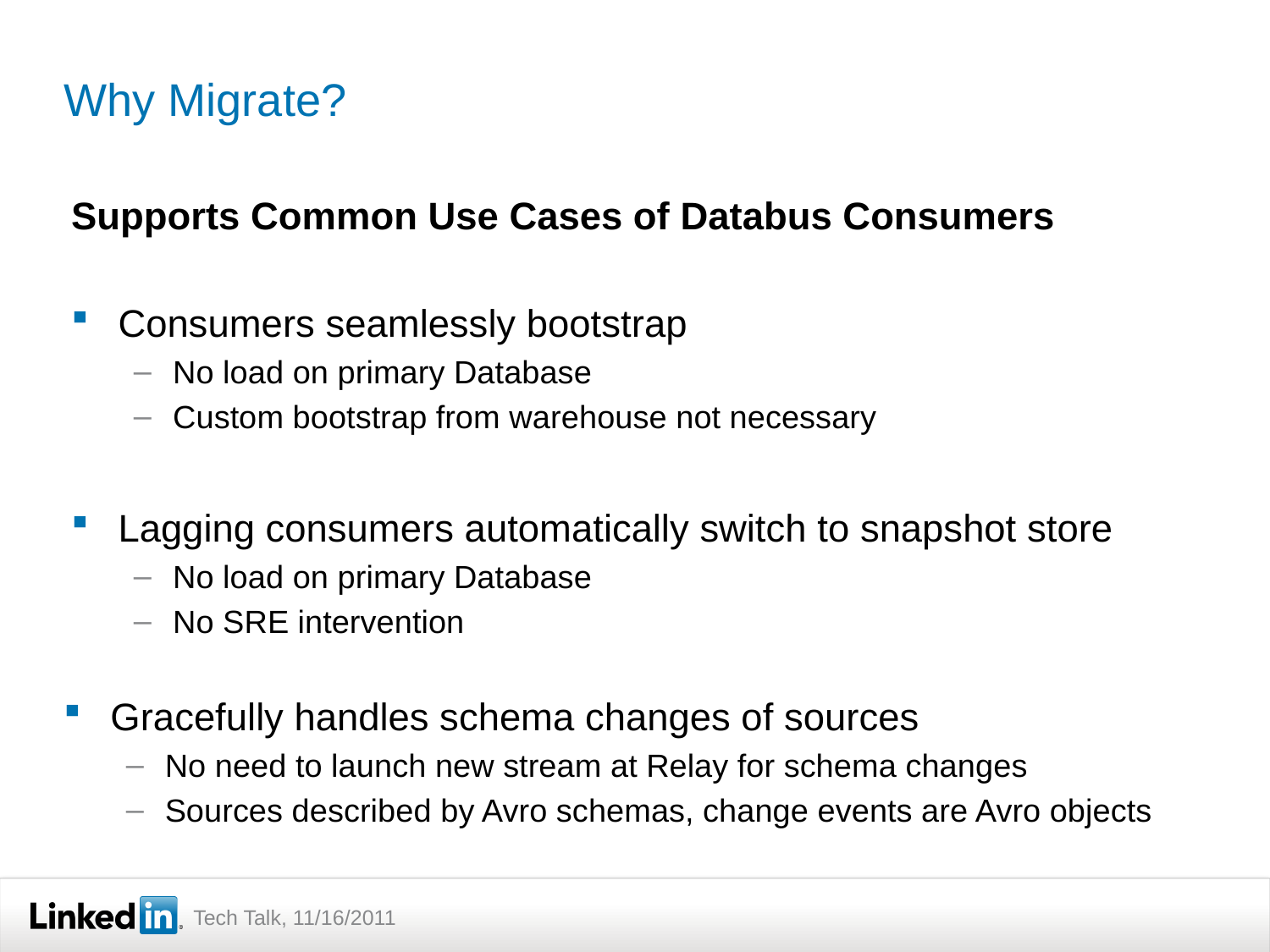

# Why Migrate?
Supports Common Use Cases of Databus Consumers

Consumers seamlessly bootstrap
No load on primary Database
Custom bootstrap from warehouse not necessary

Lagging consumers automatically switch to snapshot store
No load on primary Database
No SRE intervention

Gracefully handles schema changes of sources
No need to launch new stream at Relay for schema changes
Sources described by Avro schemas, change events are Avro objects